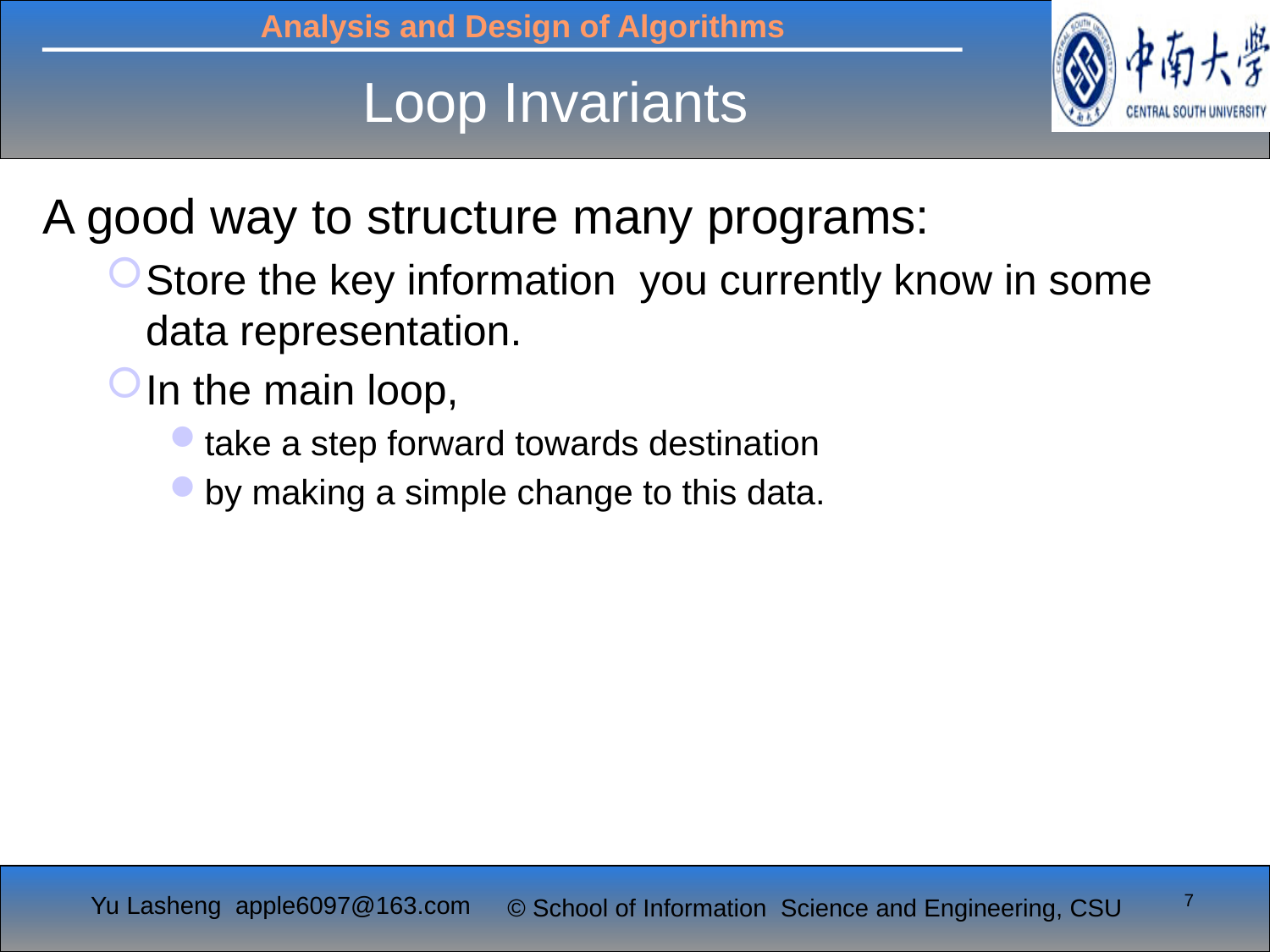

# Loop Invariants
A good way to structure many programs:
Store the key information  you currently know in some data representation.
In the main loop,
take a step forward towards destination
by making a simple change to this data.
7